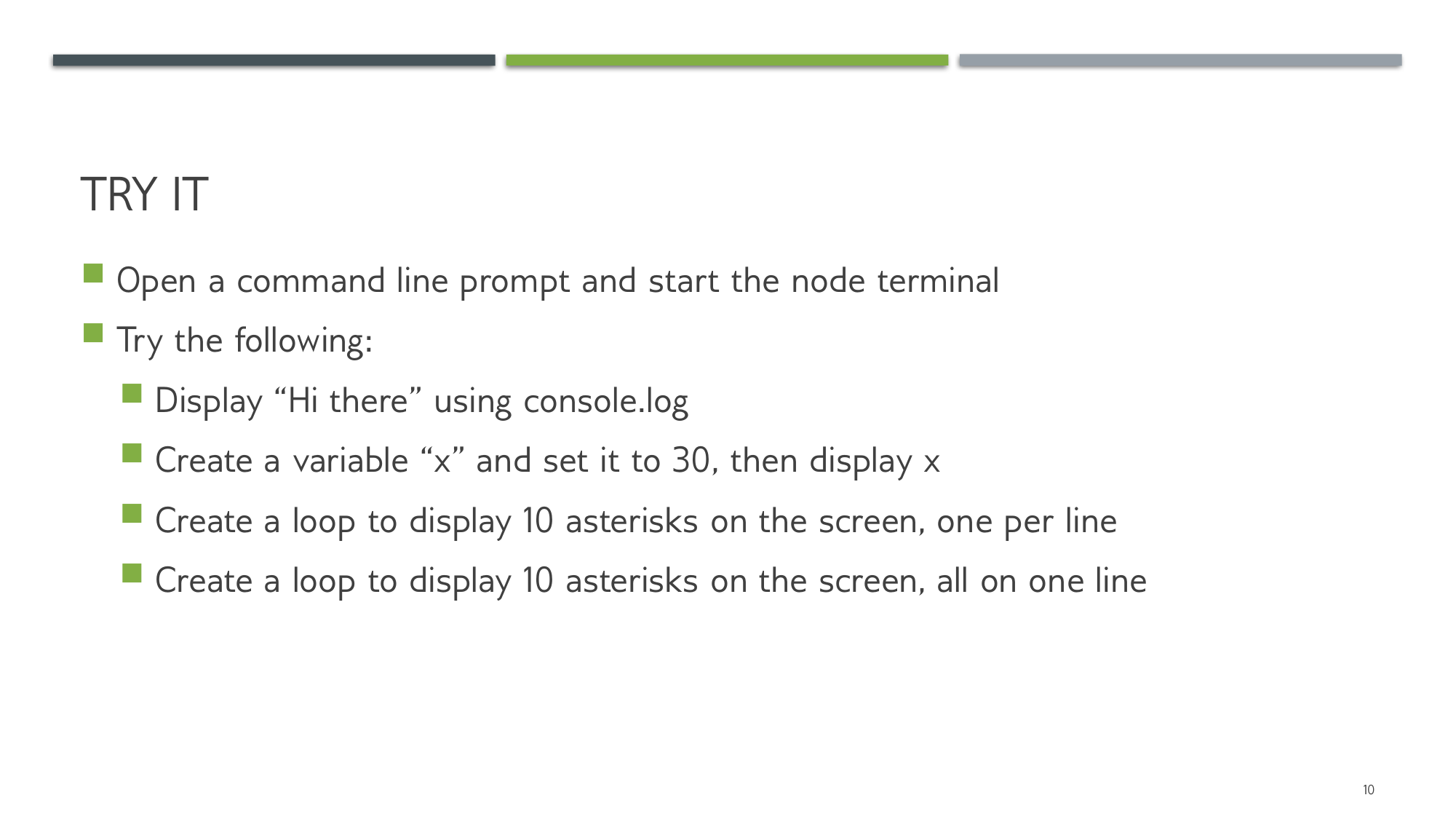

# Try it
Open a command line prompt and start the node terminal
Try the following:
Display “Hi there” using console.log
Create a variable “x” and set it to 30, then display x
Create a loop to display 10 asterisks on the screen, one per line
Create a loop to display 10 asterisks on the screen, all on one line

10